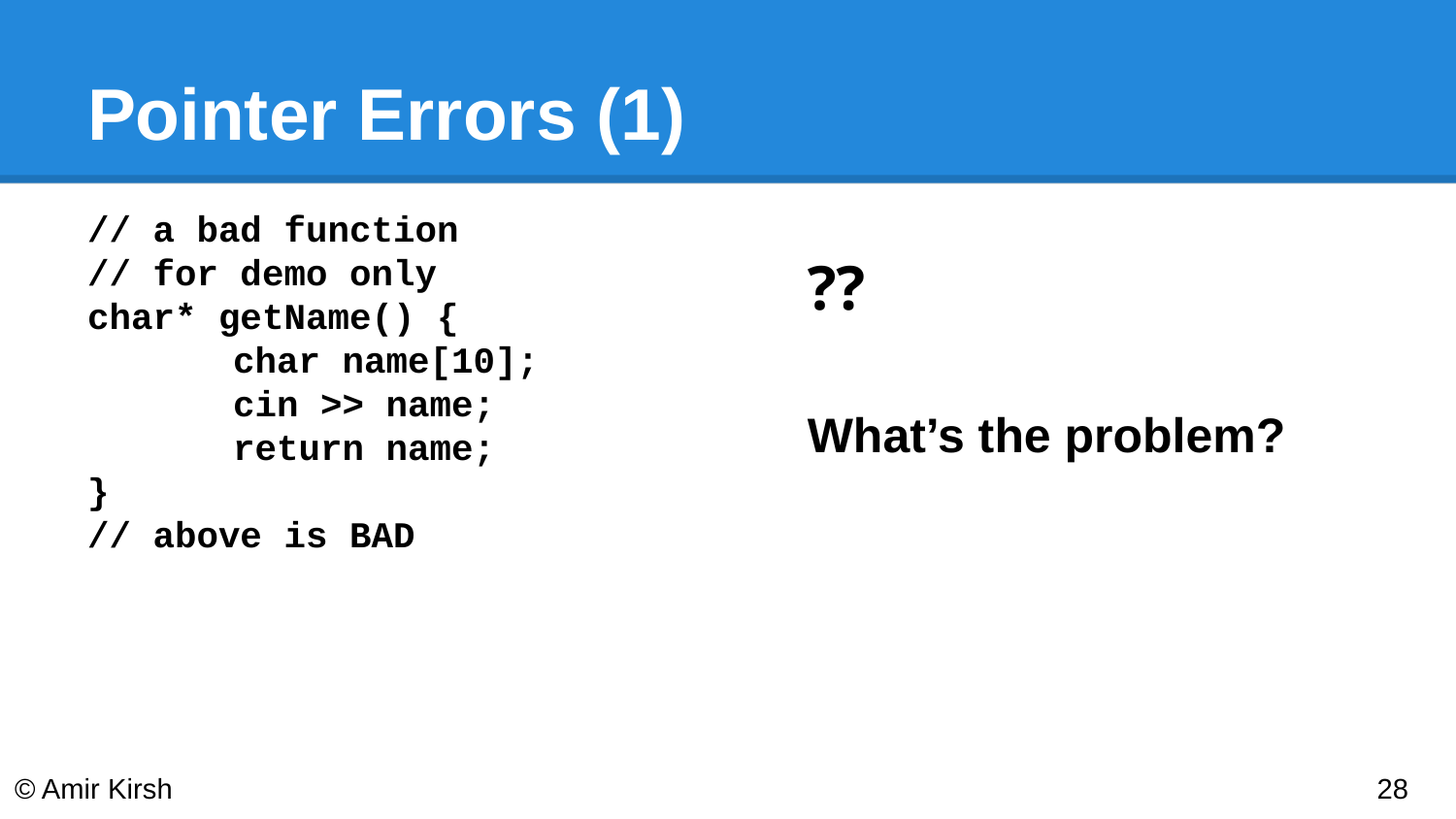

# Pointer Errors (1)
// a bad function
// for demo only
char* getName() {
	char name[10];
	cin >> name;
	return name;
}
// above is BAD
⁇
What’s the problem?
© Amir Kirsh
28